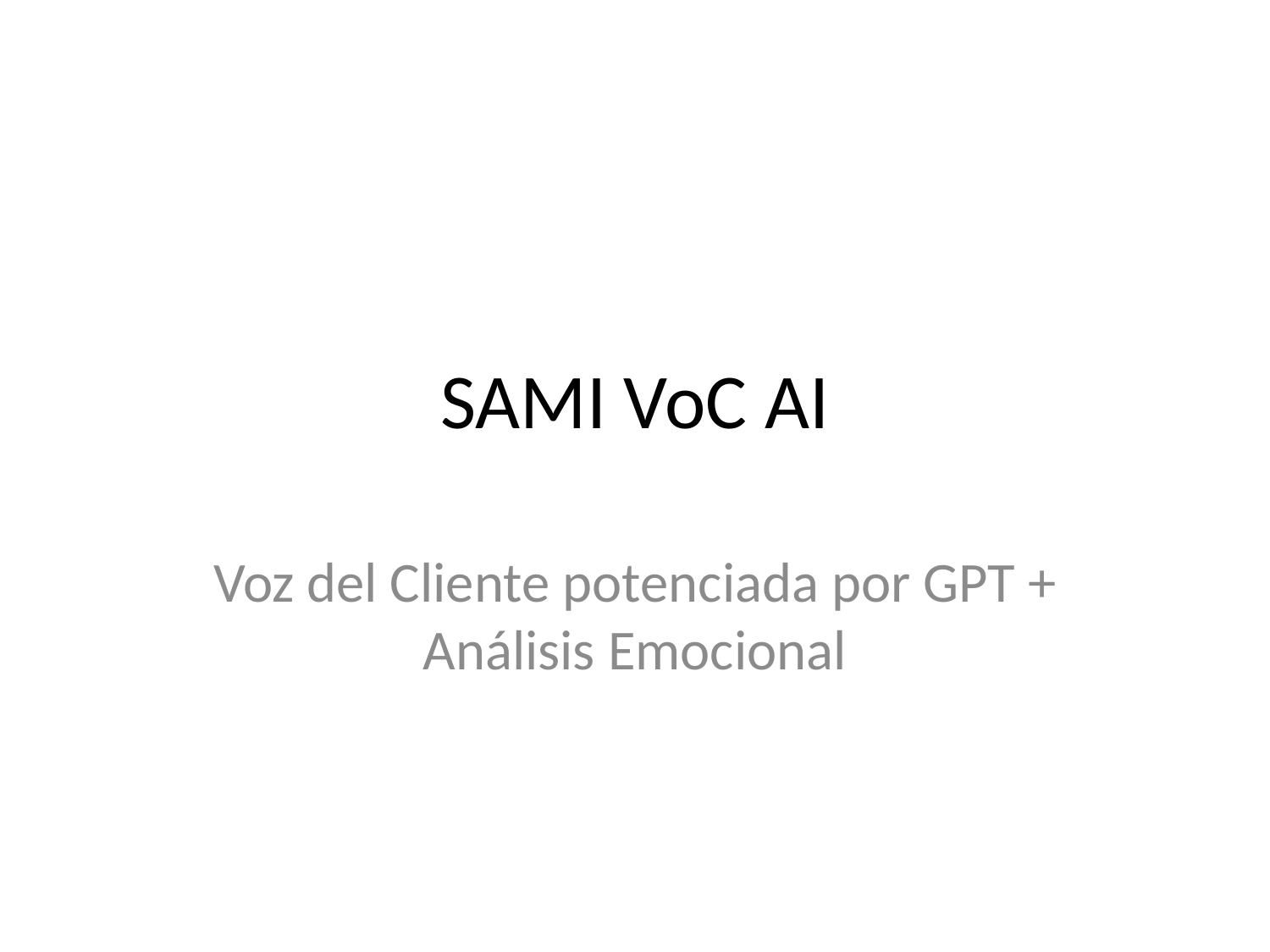

# SAMI VoC AI
Voz del Cliente potenciada por GPT + Análisis Emocional